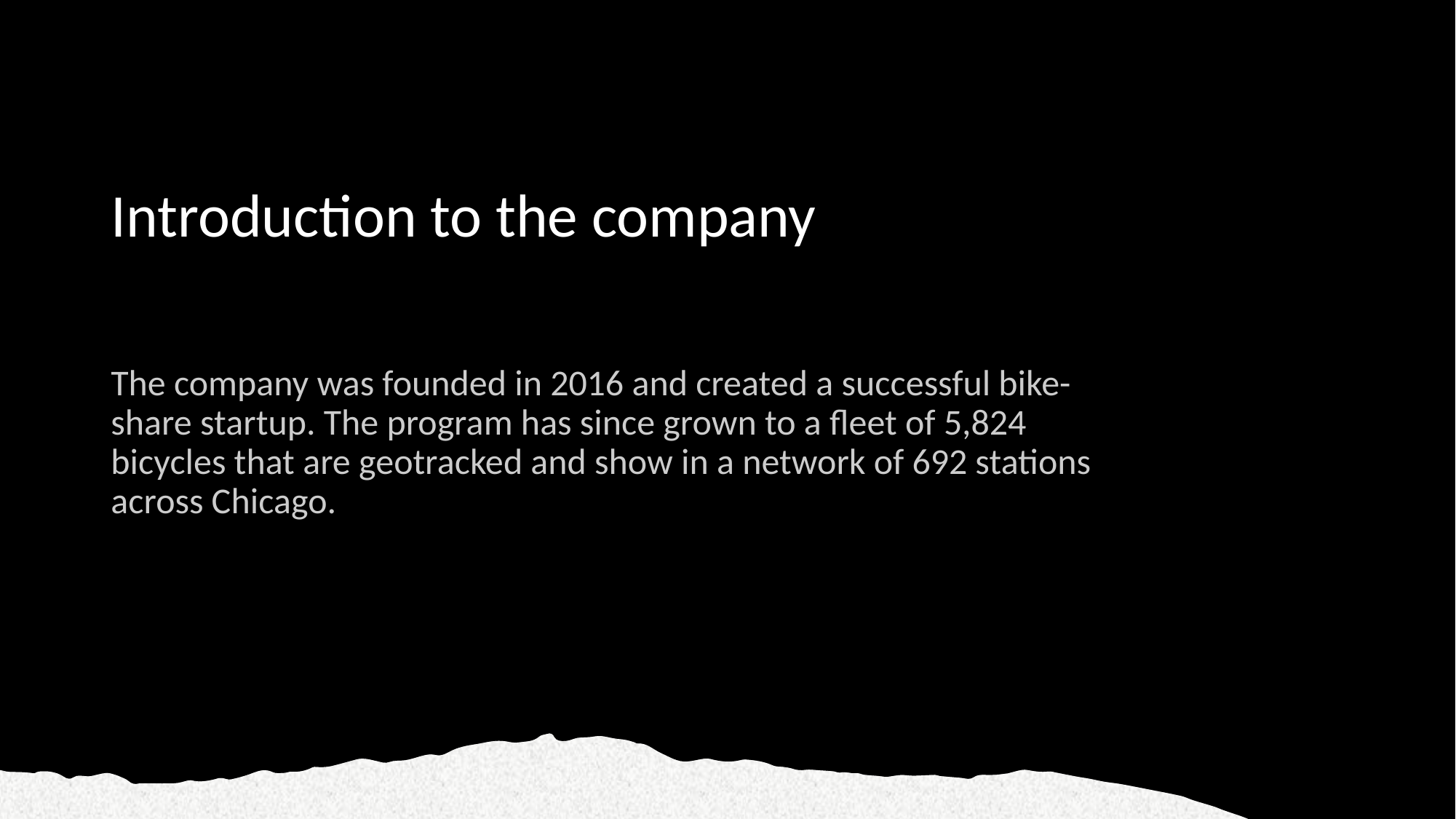

# Introduction to the company
The company was founded in 2016 and created a successful bike-share startup. The program has since grown to a fleet of 5,824 bicycles that are geotracked and show in a network of 692 stations across Chicago.